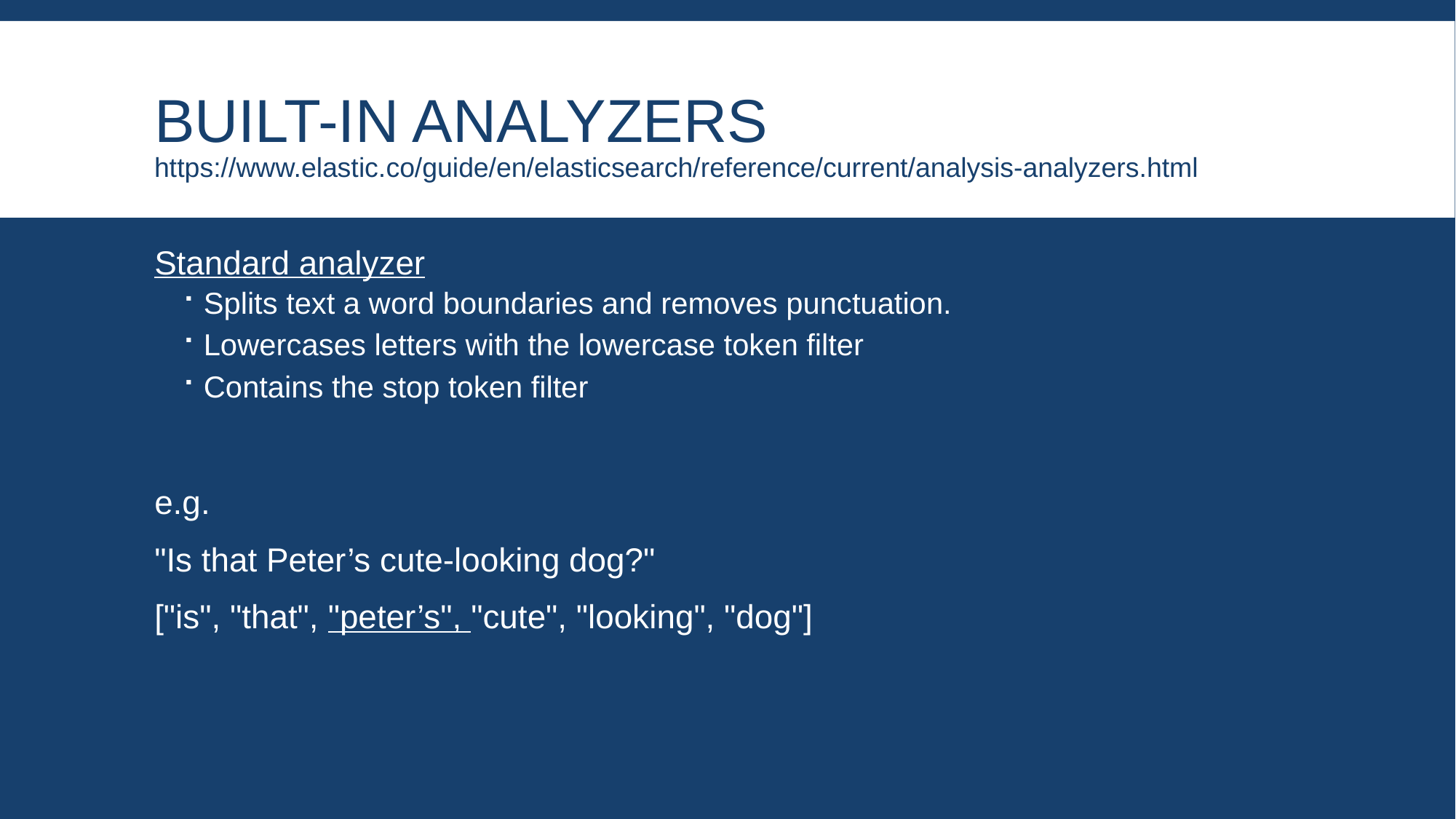

# Built-in analyzers
https://www.elastic.co/guide/en/elasticsearch/reference/current/analysis-analyzers.html
Standard analyzer
Splits text a word boundaries and removes punctuation.
Lowercases letters with the lowercase token filter
Contains the stop token filter

e.g.
"Is that Peter’s cute-looking dog?"
["is", "that", "peter’s", "cute", "looking", "dog"]